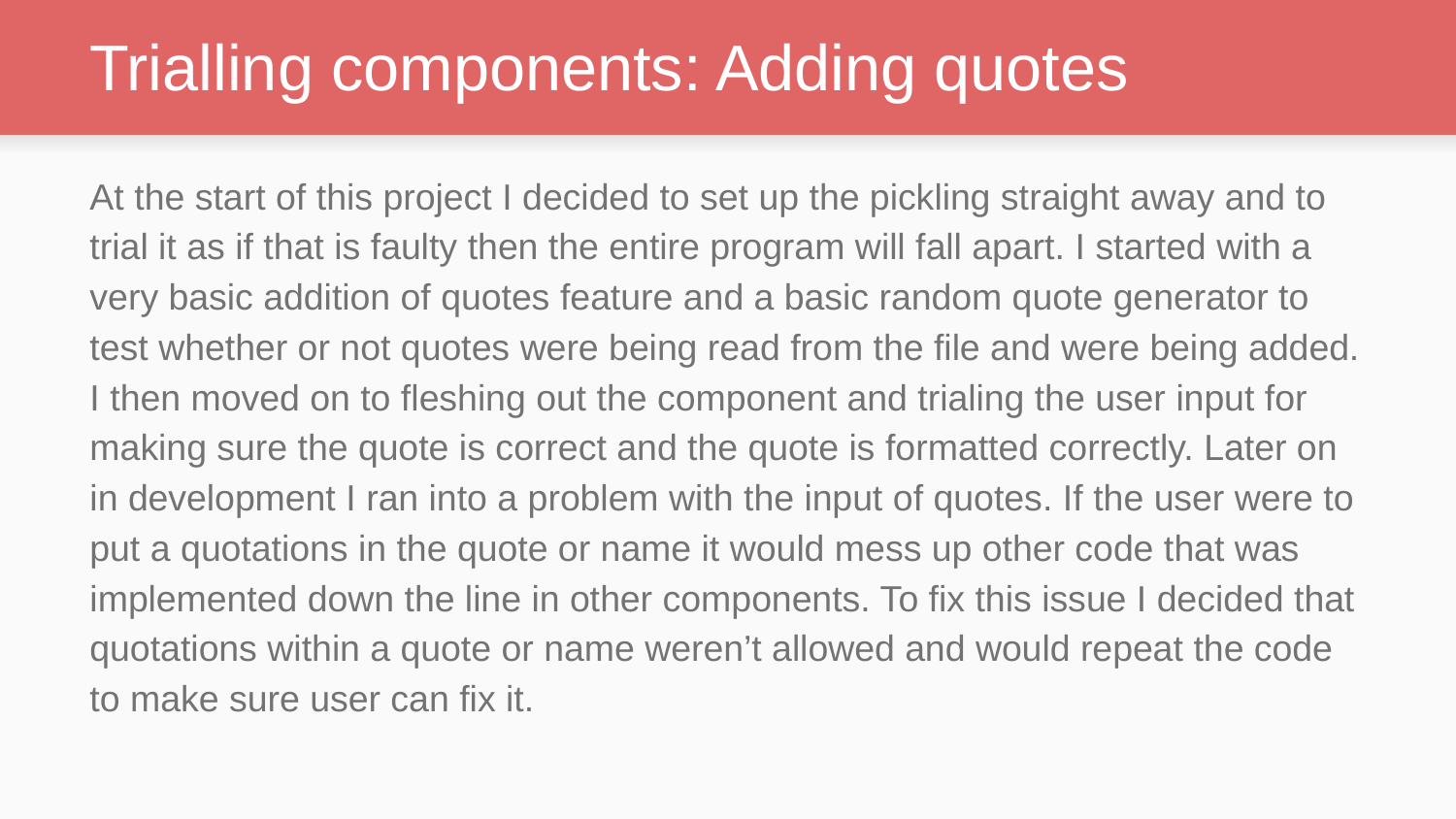

# Trialling components: Adding quotes
At the start of this project I decided to set up the pickling straight away and to trial it as if that is faulty then the entire program will fall apart. I started with a very basic addition of quotes feature and a basic random quote generator to test whether or not quotes were being read from the file and were being added. I then moved on to fleshing out the component and trialing the user input for making sure the quote is correct and the quote is formatted correctly. Later on in development I ran into a problem with the input of quotes. If the user were to put a quotations in the quote or name it would mess up other code that was implemented down the line in other components. To fix this issue I decided that quotations within a quote or name weren’t allowed and would repeat the code to make sure user can fix it.